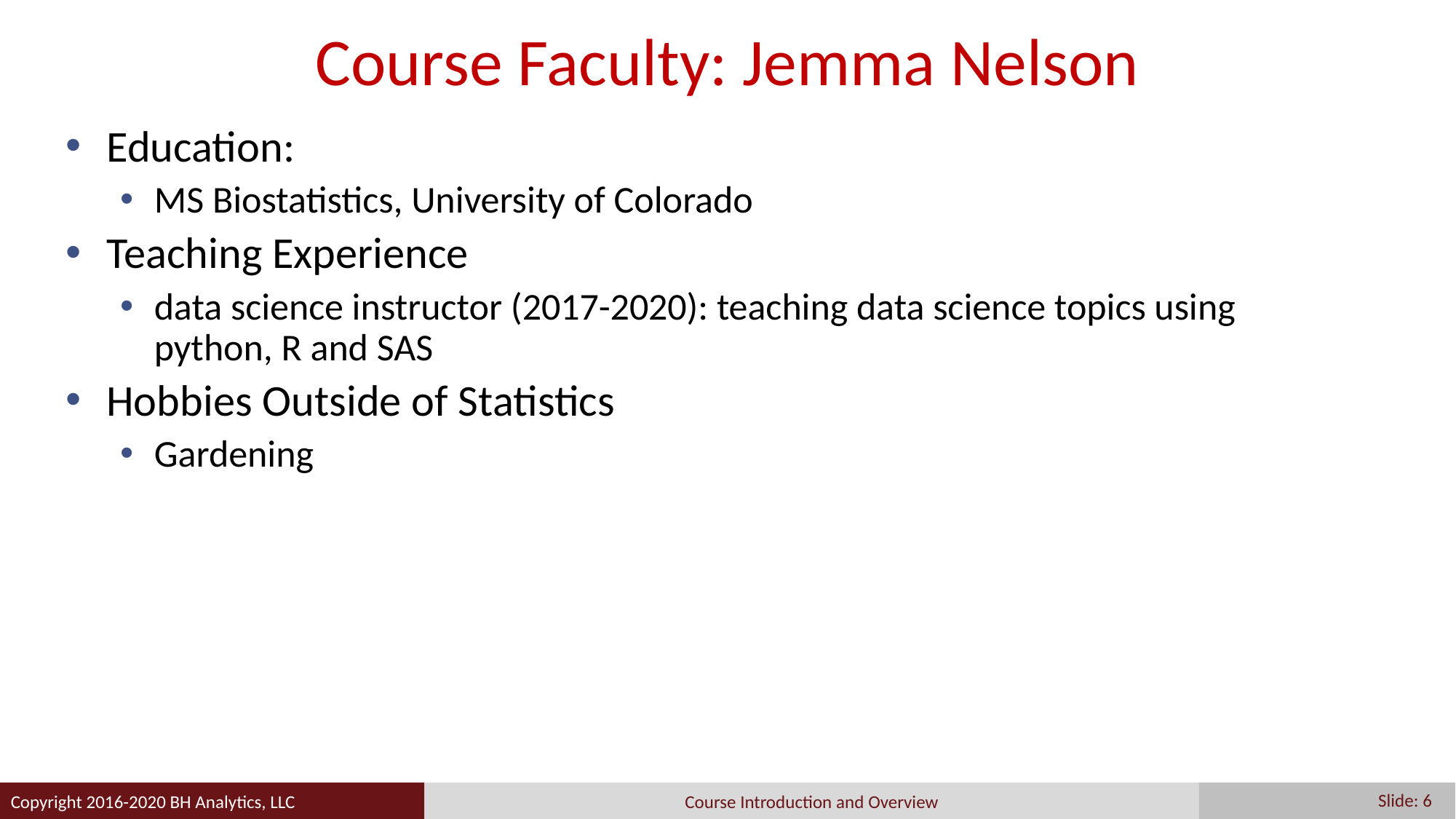

# Course Faculty: Jemma Nelson
Education:
MS Biostatistics, University of Colorado
Teaching Experience
data science instructor (2017-2020): teaching data science topics using python, R and SAS
Hobbies Outside of Statistics
Gardening